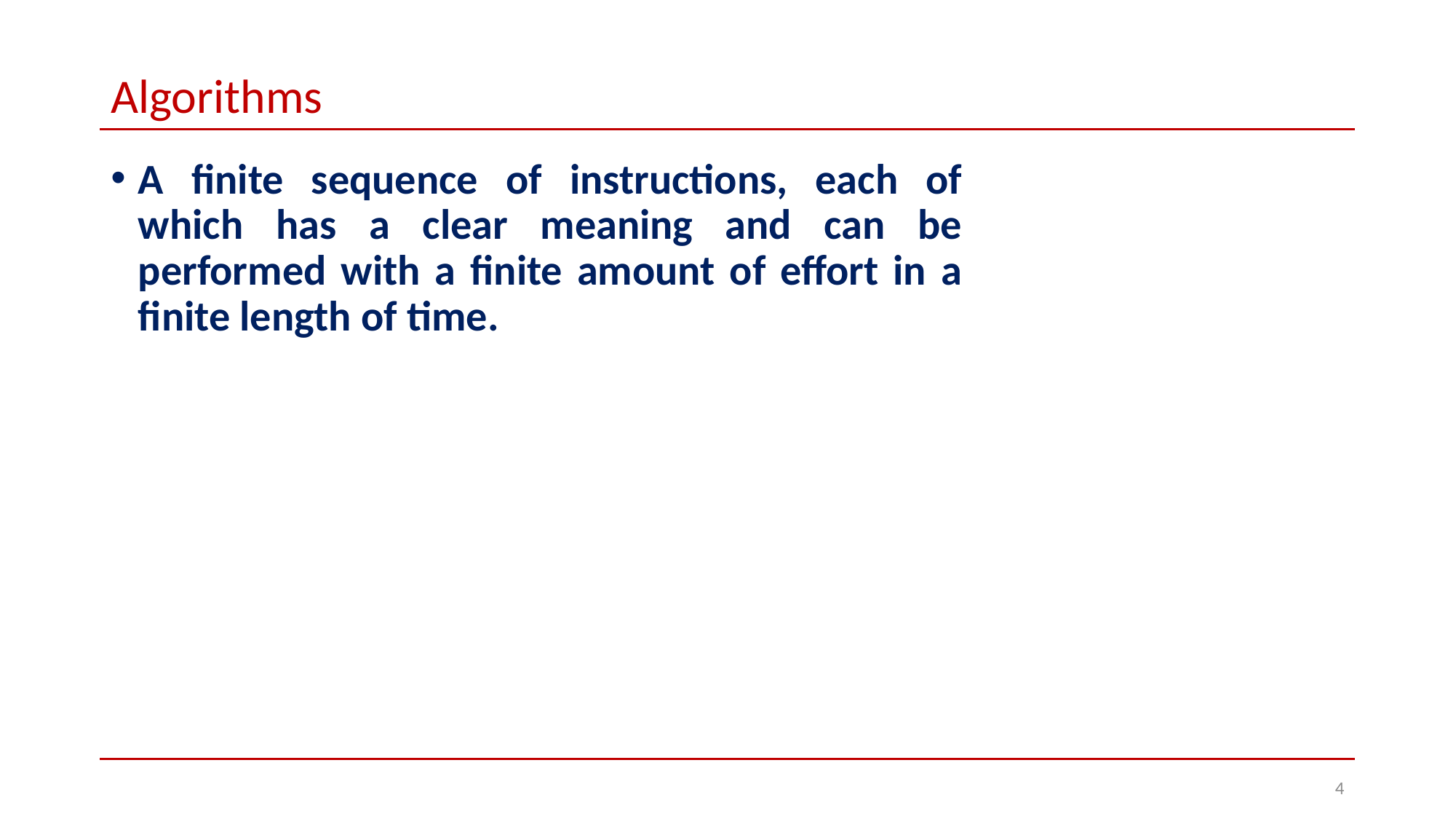

# Algorithms
A finite sequence of instructions, each of which has a clear meaning and can be performed with a finite amount of effort in a finite length of time.
4